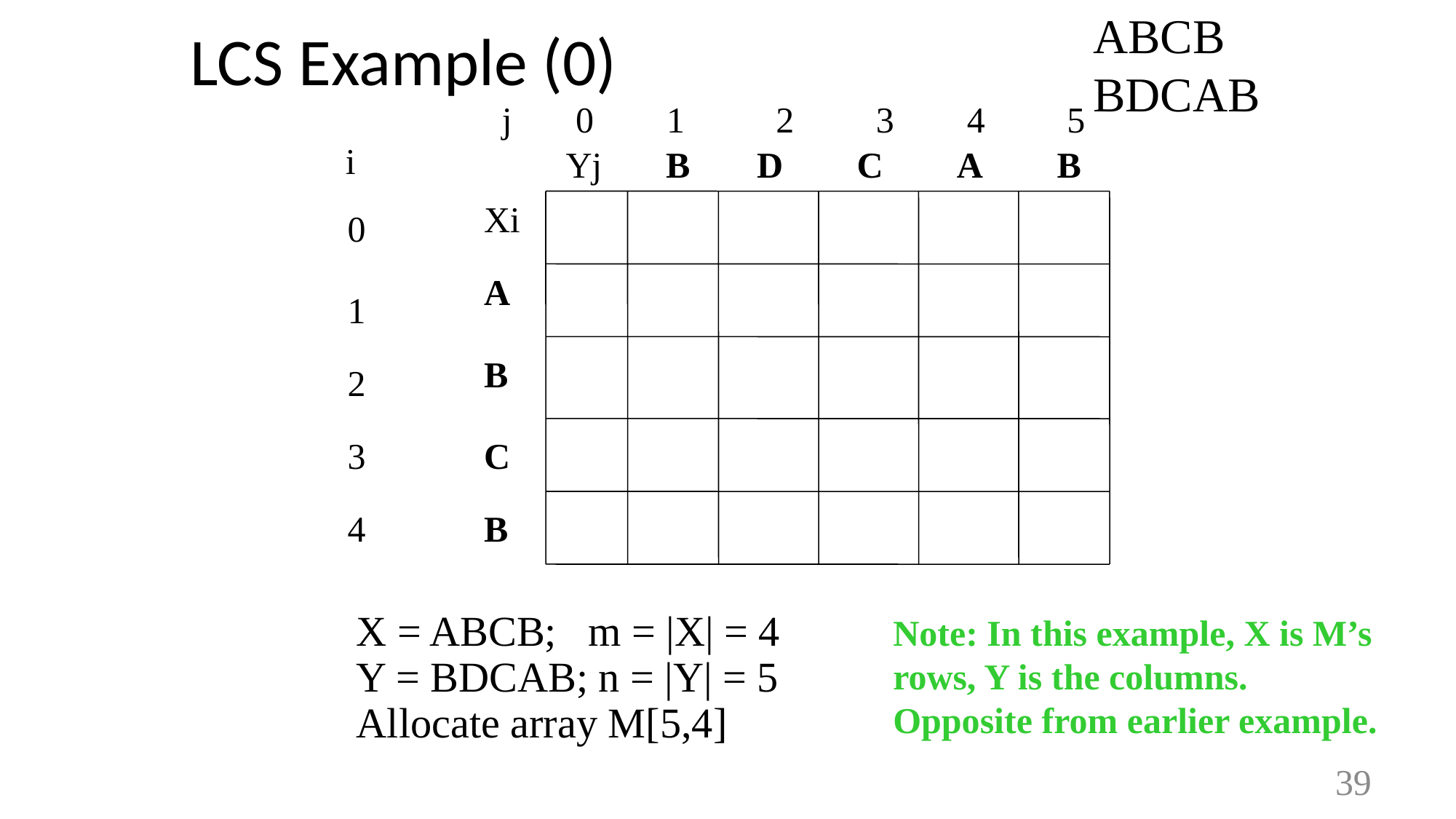

ABCB
BDCAB
LCS Example (0)
j       0        1          2         3        4         5
i
Yj
B
D
C
A
B
Xi

0
A

1

B
2

3
C

4
B

X = ABCB;   m = |X| = 4
Y = BDCAB; n = |Y| = 5
Allocate array M[5,4]
Note: In this example, X is M’s rows, Y is the columns. Opposite from earlier example.
39